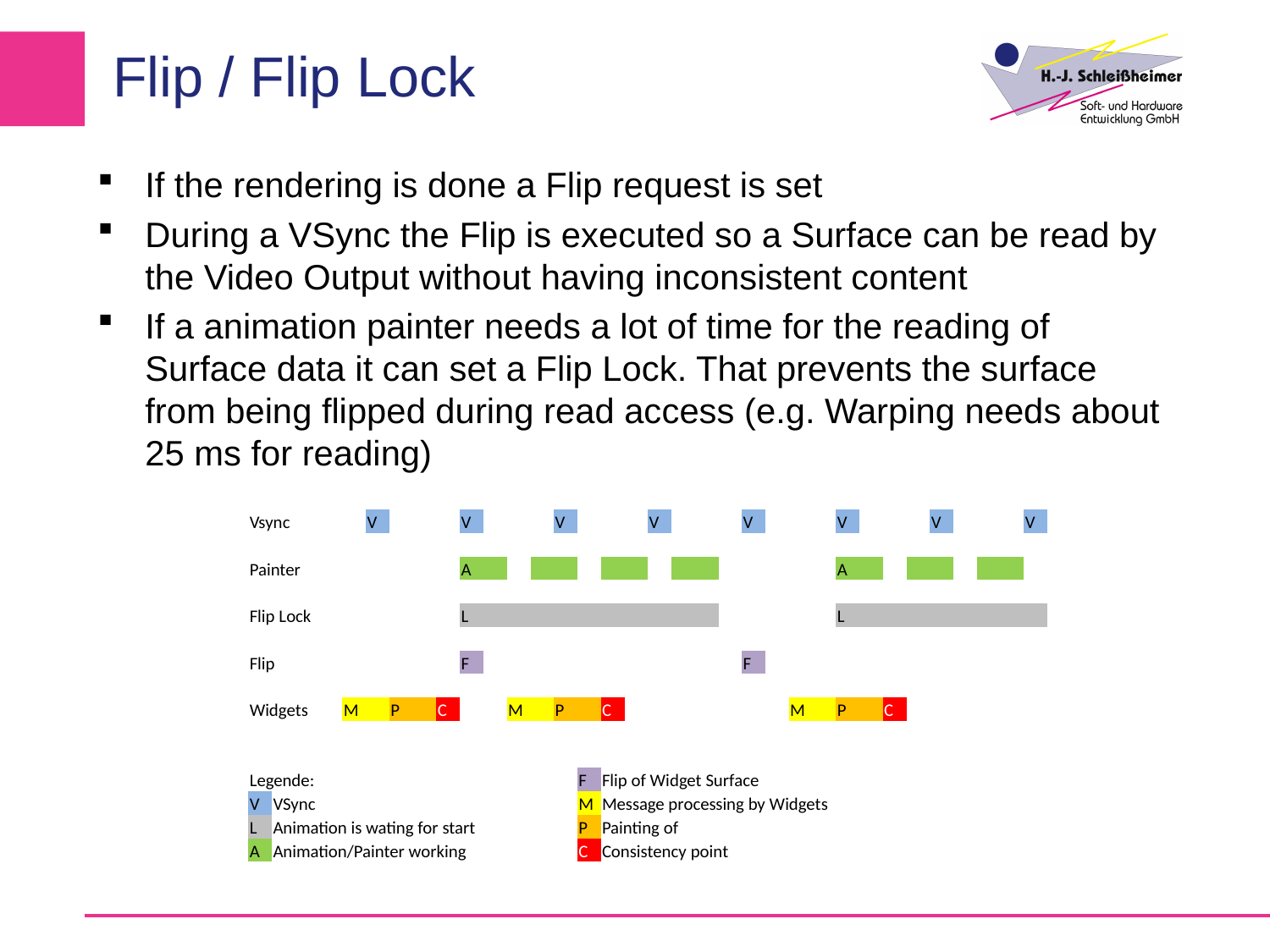

# Flip / Flip Lock
If the rendering is done a Flip request is set
During a VSync the Flip is executed so a Surface can be read by the Video Output without having inconsistent content
If a animation painter needs a lot of time for the reading of Surface data it can set a Flip Lock. That prevents the surface from being flipped during read access (e.g. Warping needs about 25 ms for reading)

|  |  |  |  |  |  |  |  |  |  |  |  |  |  |  |  |  |  |  |  |  |  |  |  |  |  |  |  |  |  |  |  |  |  |  |  |
| --- | --- | --- | --- | --- | --- | --- | --- | --- | --- | --- | --- | --- | --- | --- | --- | --- | --- | --- | --- | --- | --- | --- | --- | --- | --- | --- | --- | --- | --- | --- | --- | --- | --- | --- | --- |
|  | Vsync |  |  |  |  | V |  |  |  | V |  |  |  | V |  |  |  | V |  |  |  | V |  |  |  | V |  |  |  | V |  |  |  | V |  |
|  |  |  |  |  |  |  |  |  |  |  |  |  |  |  |  |  |  |  |  |  |  |  |  |  |  |  |  |  |  |  |  |  |  |  |  |
|  | Painter |  |  |  |  |  |  |  |  | A |  |  |  |  |  |  |  |  |  |  |  |  |  |  |  | A |  |  |  |  |  |  |  |  |  |
|  |  |  |  |  |  |  |  |  |  |  |  |  |  |  |  |  |  |  |  |  |  |  |  |  |  |  |  |  |  |  |  |  |  |  |  |
|  | Flip Lock |  |  |  |  |  |  |  |  | L |  |  |  |  |  |  |  |  |  |  |  |  |  |  |  | L |  |  |  |  |  |  |  |  |  |
|  |  |  |  |  |  |  |  |  |  |  |  |  |  |  |  |  |  |  |  |  |  |  |  |  |  |  |  |  |  |  |  |  |  |  |  |
|  | Flip |  |  |  |  |  |  |  |  | F |  |  |  |  |  |  |  |  |  |  |  | F |  |  |  |  |  |  |  |  |  |  |  |  |  |
|  |  |  |  |  |  |  |  |  |  |  |  |  |  |  |  |  |  |  |  |  |  |  |  |  |  |  |  |  |  |  |  |  |  |  |  |
|  | Widgets |  |  |  | M |  | P |  | C |  |  | M |  | P |  | C |  |  |  |  |  |  |  | M |  | P |  | C |  |  |  |  |  |  |  |
|  |  |  |  |  |  |  |  |  |  |  |  |  |  |  |  |  |  |  |  |  |  |  |  |  |  |  |  |  |  |  |  |  |  |  |  |
|  |  |  |  |  |  |  |  |  |  |  |  |  |  |  |  |  |  |  |  |  |  |  |  |  |  |  |  |  |  |  |  |  |  |  |  |
|  | Legende: |  |  |  |  |  |  |  |  |  |  |  |  |  | F | Flip of Widget Surface |  |  |  |  |  |  |  |  |  |  |  |  |  |  |  |  |  |  |  |
|  | V | VSync |  |  |  |  |  |  |  |  |  |  |  |  | M | Message processing by Widgets |  |  |  |  |  |  |  |  |  |  |  |  |  |  |  |  |  |  |  |
|  | L | Animation is wating for start |  |  |  |  |  |  |  |  |  |  |  |  | P | Painting of |  |  |  |  |  |  |  |  |  |  |  |  |  |  |  |  |  |  |  |
|  | A | Animation/Painter working |  |  |  |  |  |  |  |  |  |  |  |  | C | Consistency point |  |  |  |  |  |  |  |  |  |  |  |  |  |  |  |  |  |  |  |
|  |  |  |  |  |  |  |  |  |  |  |  |  |  |  |  |  |  |  |  |  |  |  |  |  |  |  |  |  |  |  |  |  |  |  |  |